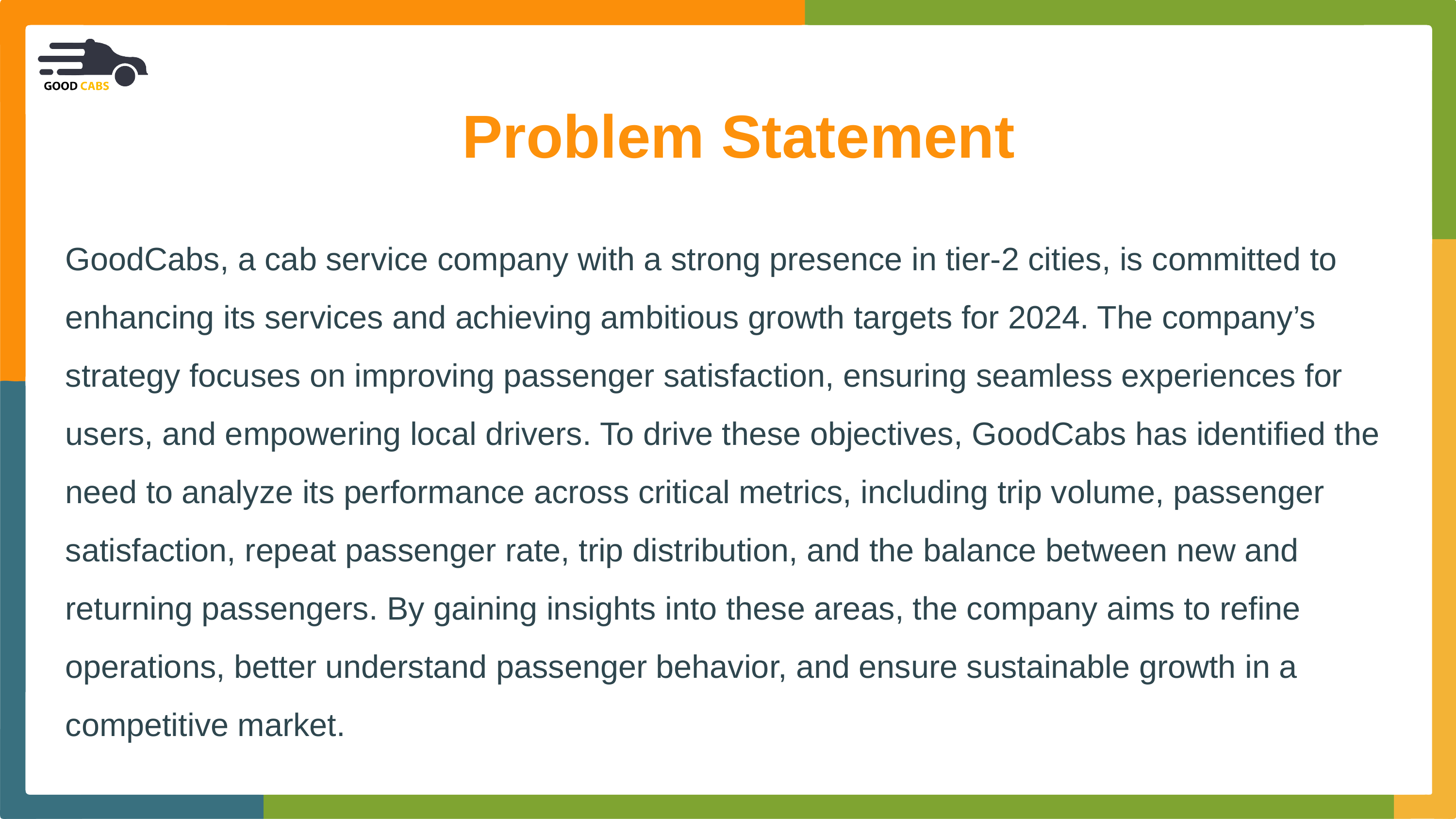

Problem Statement
GoodCabs, a cab service company with a strong presence in tier-2 cities, is committed to enhancing its services and achieving ambitious growth targets for 2024. The company’s strategy focuses on improving passenger satisfaction, ensuring seamless experiences for users, and empowering local drivers. To drive these objectives, GoodCabs has identified the need to analyze its performance across critical metrics, including trip volume, passenger satisfaction, repeat passenger rate, trip distribution, and the balance between new and returning passengers. By gaining insights into these areas, the company aims to refine operations, better understand passenger behavior, and ensure sustainable growth in a competitive market.